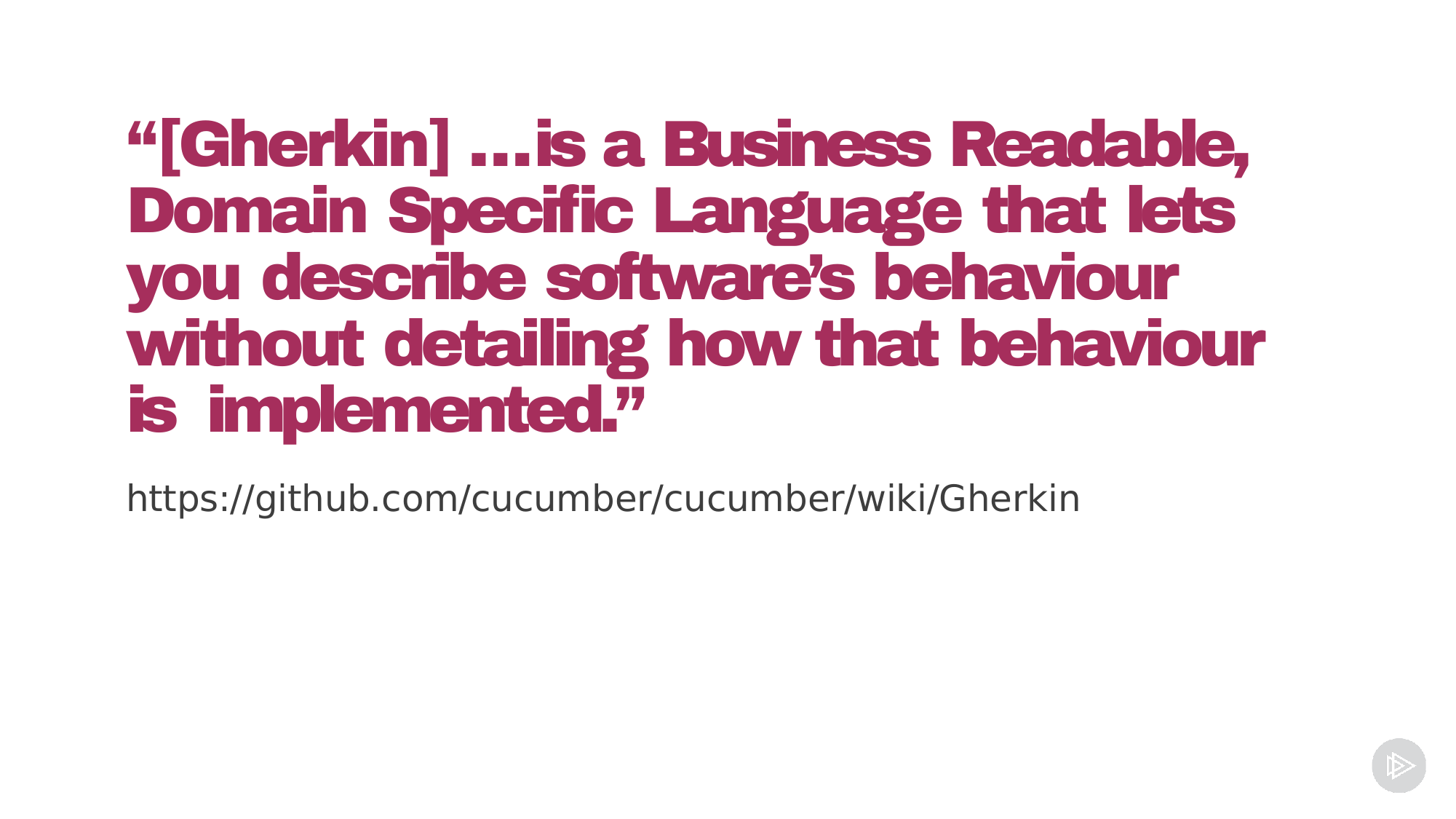

“[Gherkin] … is a Business Readable,  Domain Specific Language that lets  you describe software’s behaviour  without detailing how that behaviour is  implemented.”
https://github.com/cucumber/cucumber/wiki/Gherkin